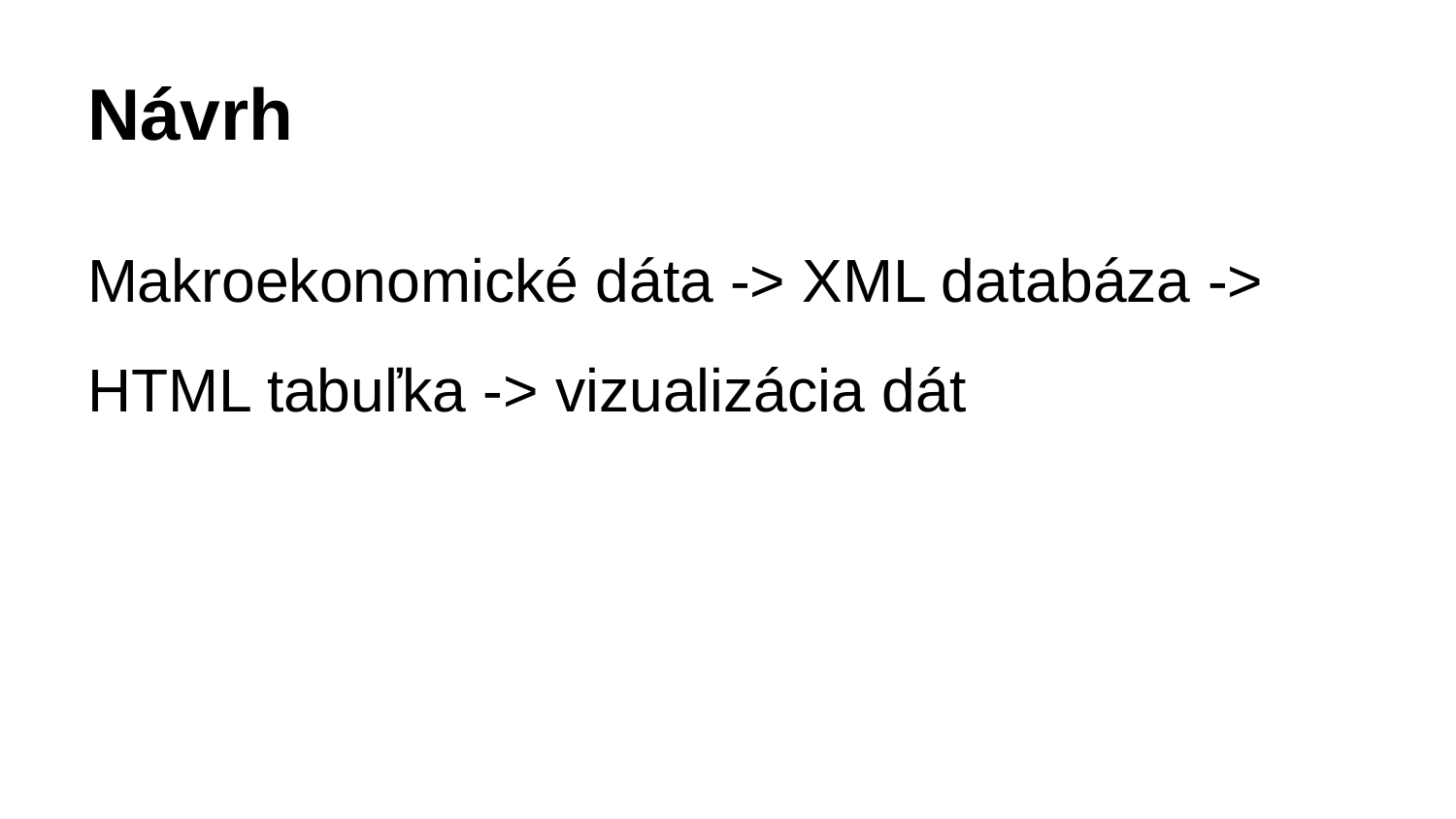

# Návrh
Makroekonomické dáta -> XML databáza -> HTML tabuľka -> vizualizácia dát